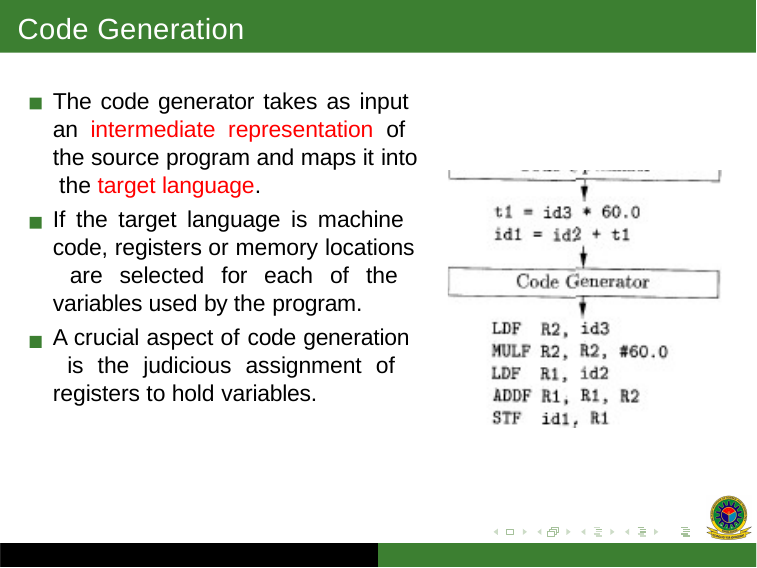

# Code Generation
The code generator takes as input  an intermediate representation of  the source program and maps it into  the target language.
If the target language is machine  code, registers or memory locations  are selected for each of the  variables used by the program.
A crucial aspect of code generation  is the judicious assignment of  registers to hold variables.